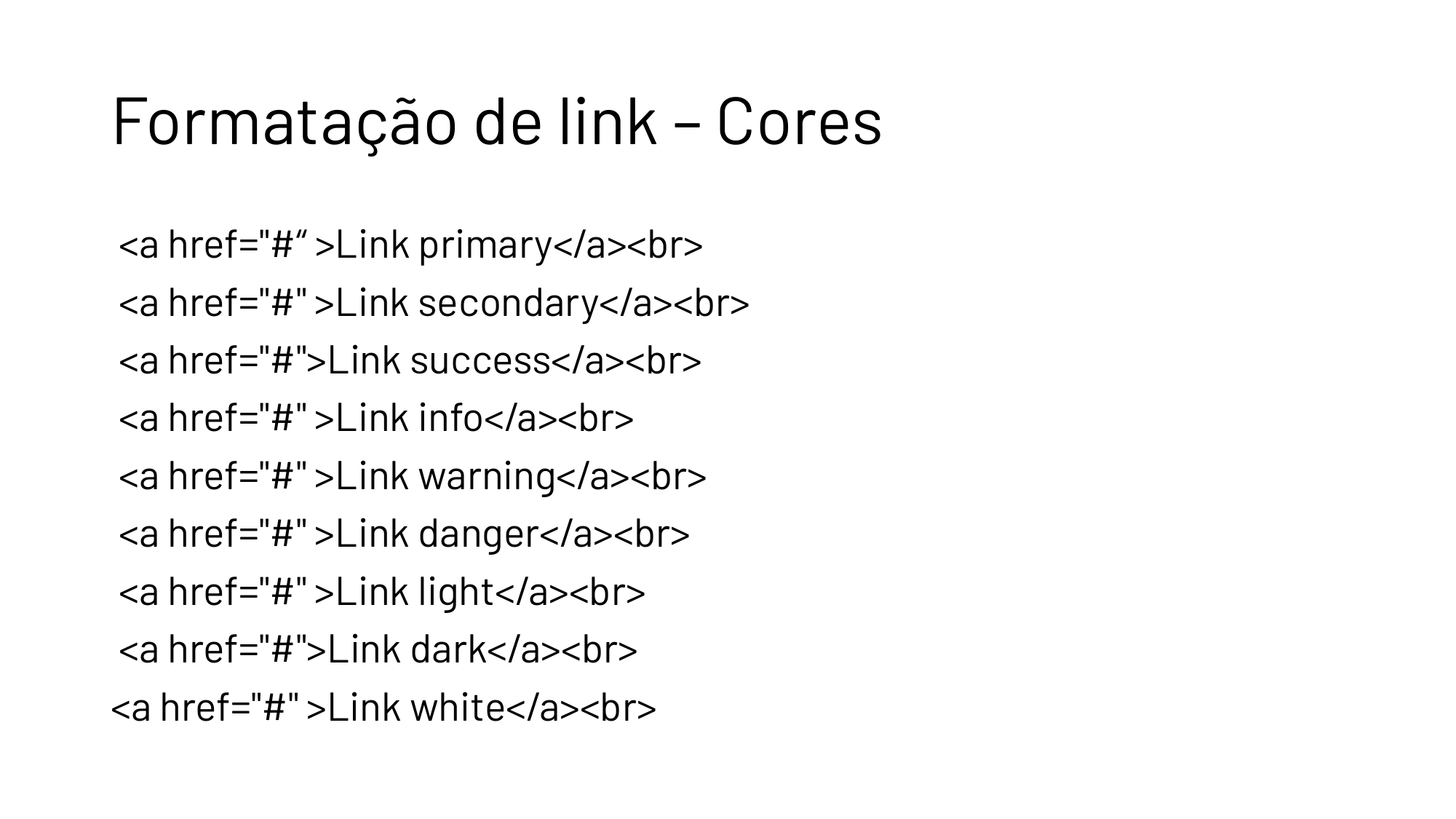

# Formatação de link – Cores
 <a href="#“ >Link primary</a><br>
 <a href="#" >Link secondary</a><br>
 <a href="#">Link success</a><br>
 <a href="#" >Link info</a><br>
 <a href="#" >Link warning</a><br>
 <a href="#" >Link danger</a><br>
 <a href="#" >Link light</a><br>
 <a href="#">Link dark</a><br>
<a href="#" >Link white</a><br>